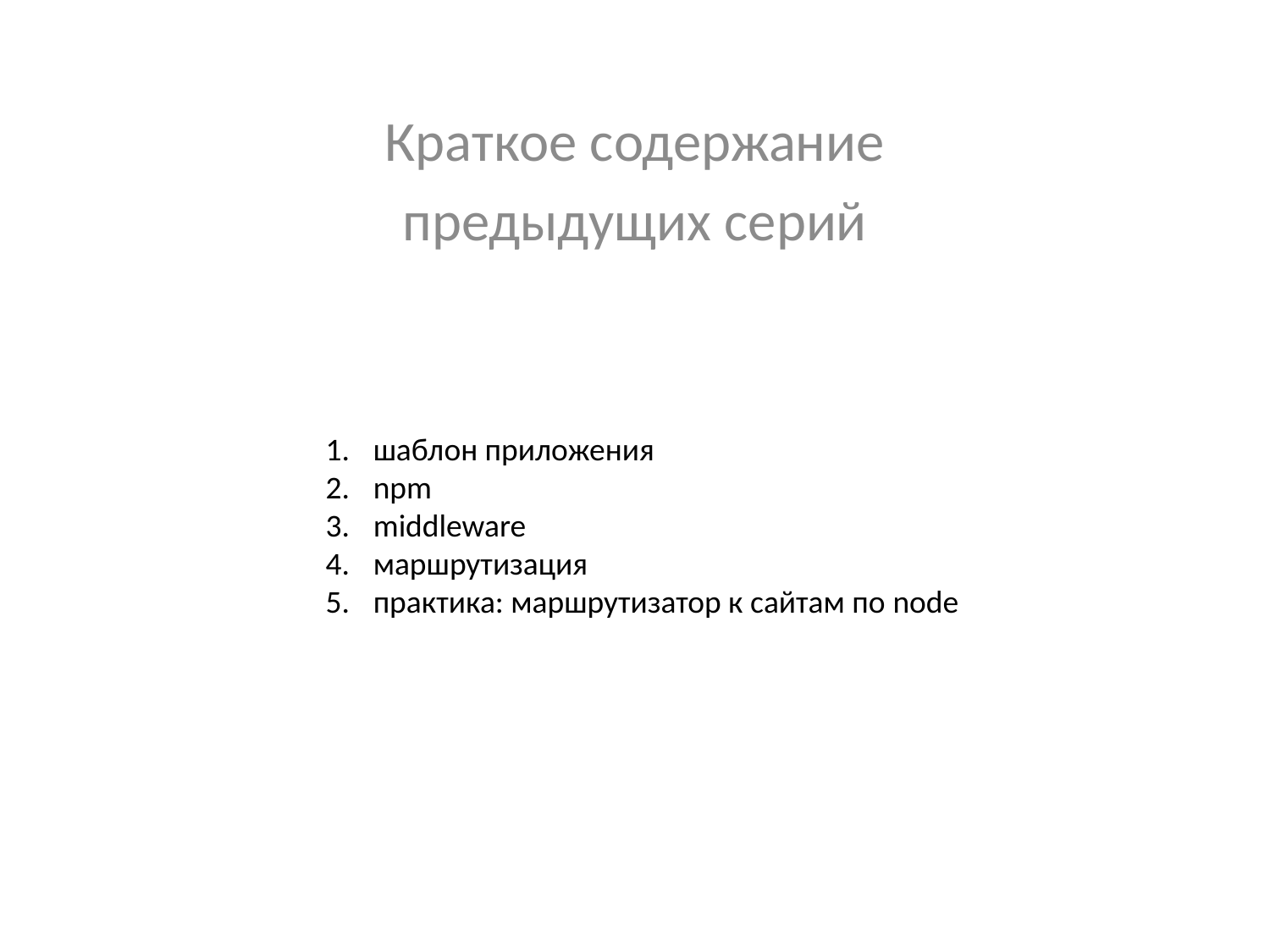

Краткое содержание
предыдущих серий
шаблон приложения
npm
middleware
маршрутизация
практика: маршрутизатор к сайтам по node